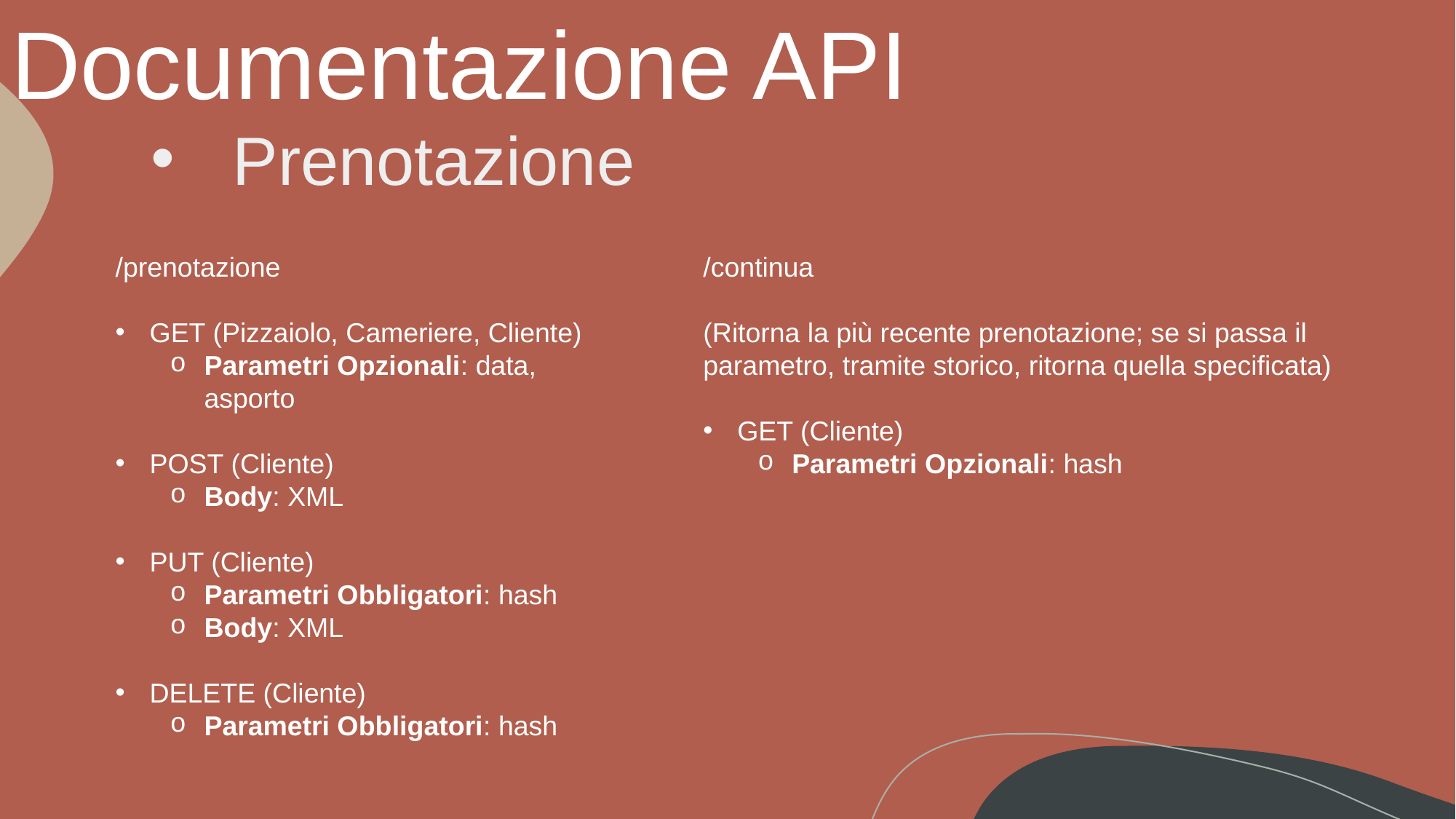

# Documentazione API
Prenotazione
/continua

(Ritorna la più recente prenotazione; se si passa il parametro, tramite storico, ritorna quella specificata)

GET (Cliente)
Parametri Opzionali: hash

/prenotazione

GET (Pizzaiolo, Cameriere, Cliente)
Parametri Opzionali: data, asporto

POST (Cliente)
Body: XML

PUT (Cliente)
Parametri Obbligatori: hash
Body: XML

DELETE (Cliente)
Parametri Obbligatori: hash